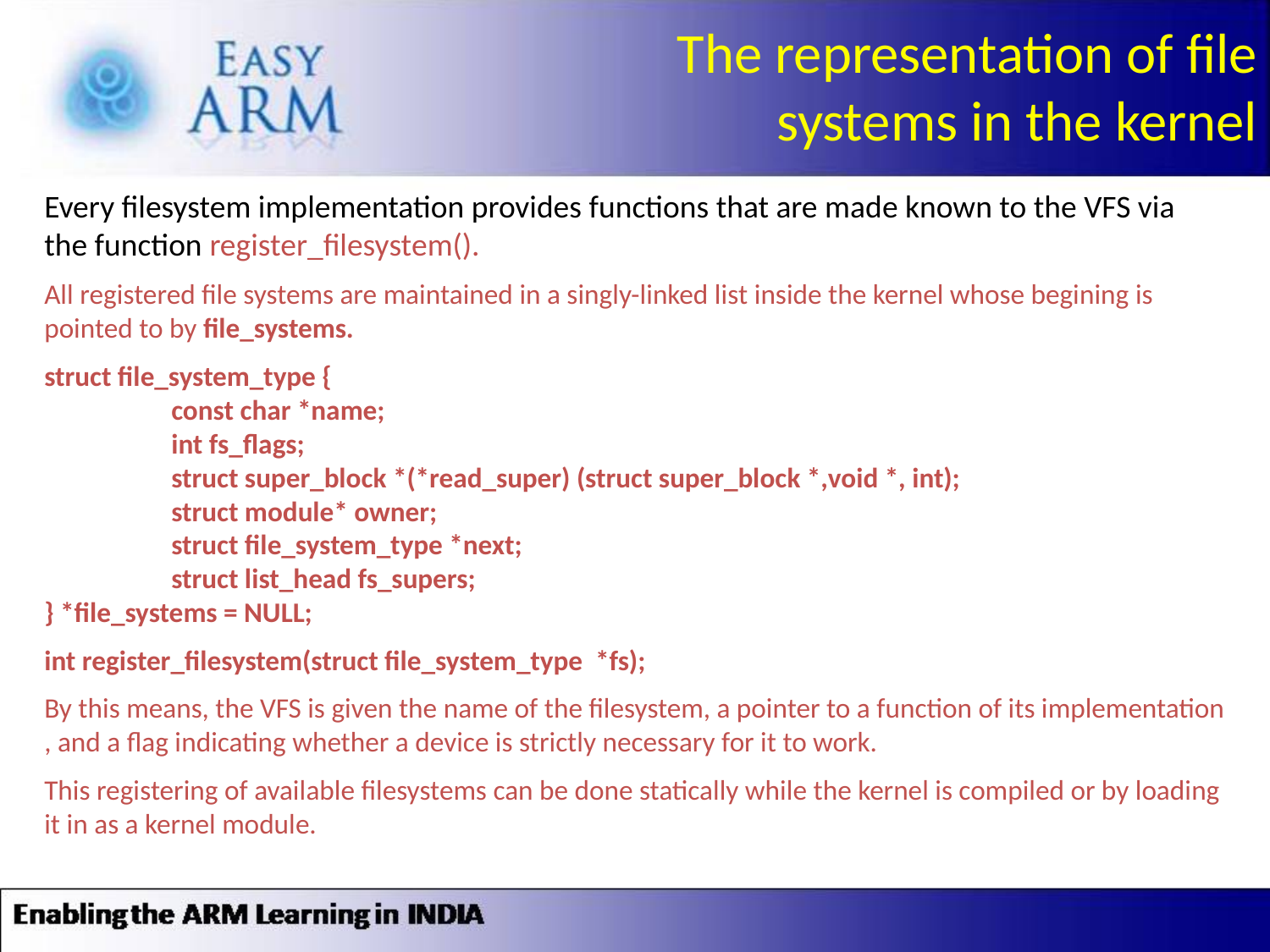

The representation of file systems in the kernel
Every filesystem implementation provides functions that are made known to the VFS via the function register_filesystem().
All registered file systems are maintained in a singly-linked list inside the kernel whose begining is pointed to by file_systems.
struct file_system_type {
	const char *name;
	int fs_flags;
	struct super_block *(*read_super) (struct super_block *,void *, int);
	struct module* owner;
	struct file_system_type *next;
	struct list_head fs_supers;
} *file_systems = NULL;
int register_filesystem(struct file_system_type  *fs);
By this means, the VFS is given the name of the filesystem, a pointer to a function of its implementation , and a flag indicating whether a device is strictly necessary for it to work.
This registering of available filesystems can be done statically while the kernel is compiled or by loading it in as a kernel module.